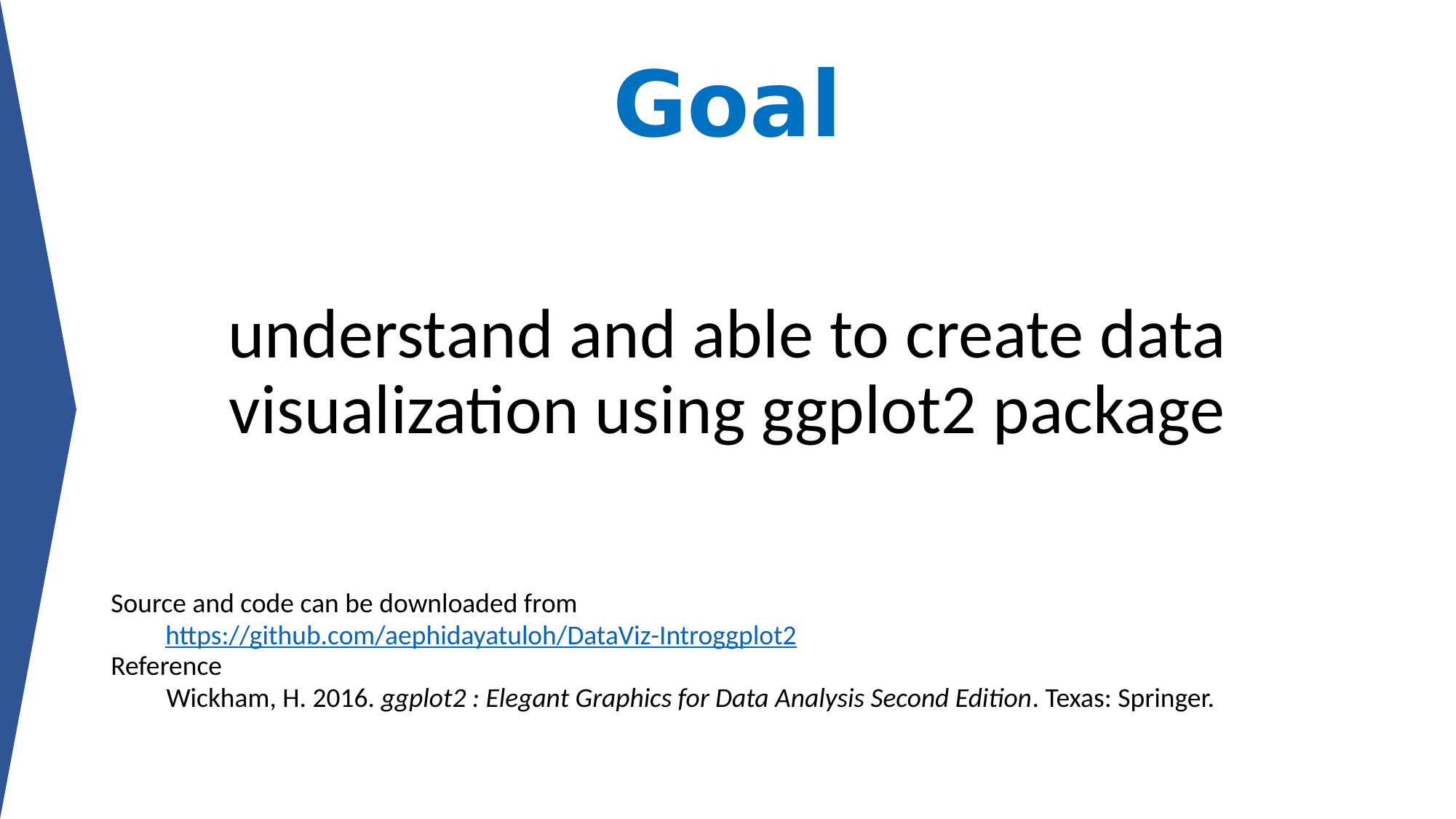

# Goal

understand and able to create data visualization using ggplot2 package

Source and code can be downloaded from
https://github.com/aephidayatuloh/DataViz-Introggplot2
Reference
Wickham, H. 2016. ggplot2 : Elegant Graphics for Data Analysis Second Edition. Texas: Springer.